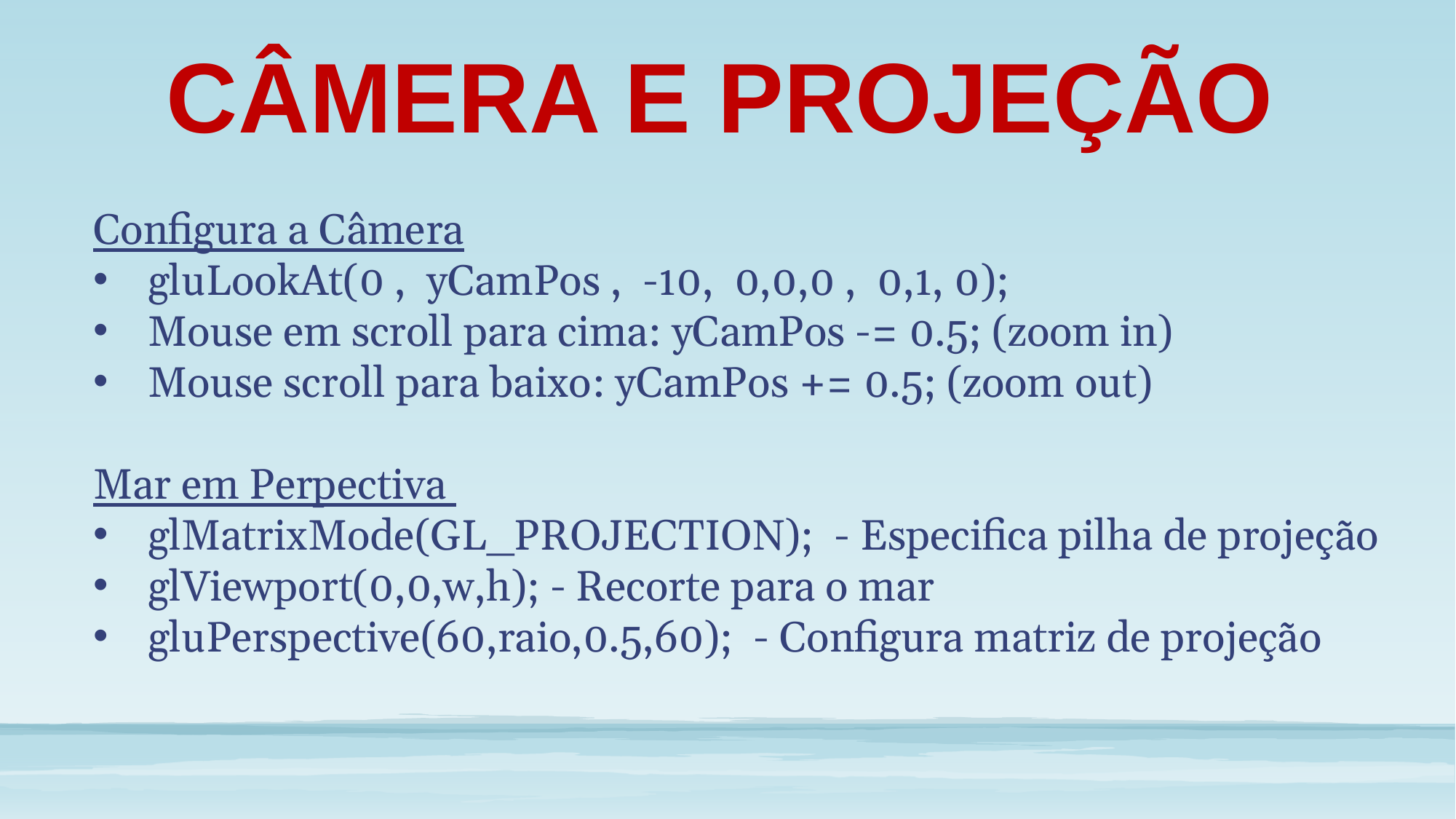

CÂMERA E PROJEÇÃO
Configura a Câmera
gluLookAt(0 ,  yCamPos ,  -10,  0,0,0 ,  0,1, 0);
Mouse em scroll para cima: yCamPos -= 0.5; (zoom in)
Mouse scroll para baixo: yCamPos += 0.5; (zoom out)

Mar em Perpectiva
glMatrixMode(GL_PROJECTION);  - Especifica pilha de projeção
glViewport(0,0,w,h); - Recorte para o mar
gluPerspective(60,raio,0.5,60);  - Configura matriz de projeção